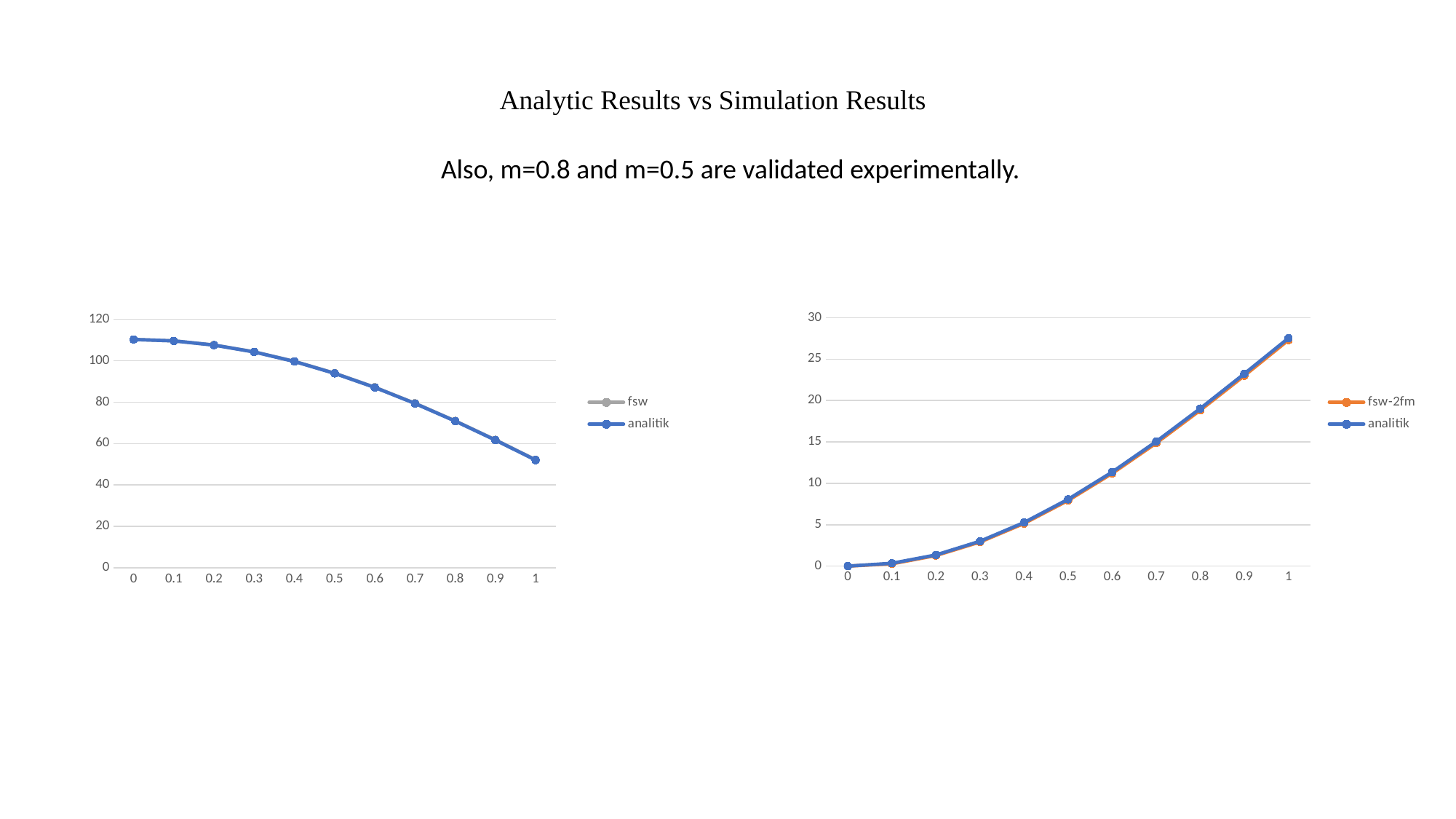

Analytic Results vs Simulation Results
Also, m=0.8 and m=0.5 are validated experimentally.

### Chart

| Category | fsw |  |
|---|---|---|
| 0 | 110.3 | 110.26577908435836 |
| 0.1 | 109.6 | 109.58665251910473 |
| 0.2 | 107.6 | 107.56181673788309 |
| 0.3 | 104.3 | 104.22864606821283 |
| 0.4 | 99.7 | 99.64857854870985 |
| 0.5 | 93.97 | 93.90585645776382 |
| 0.6 | 87.19 | 87.10580119305564 |
| 0.7 | 79.48 | 79.37265962535214 |
| 0.8 | 70.96 | 70.84706823114803 |
| 0.9 | 61.81 | 61.68318946512169 |
| 1 | 52.17 | 52.04558178544871 |

### Chart

| Category | fsw-2fm |  |
|---|---|---|
| 0 | 0.0 | 0.0 |
| 0.1 | 0.2727 | 0.3393886431105156 |
| 0.2 | 1.277 | 1.3491955480226765 |
| 0.3 | 2.91 | 3.0045366340092974 |
| 0.4 | 5.151 | 5.264577305862848 |
| 0.5 | 7.932 | 8.073475340127382 |
| 0.6 | 11.2 | 11.361670446551978 |
| 0.7 | 14.86 | 15.047490871480495 |
| 0.8 | 18.84 | 19.039040129722892 |
| 0.9 | 23.01 | 23.23632052308093 |
| 1 | 27.31 | 27.533544675226832 |